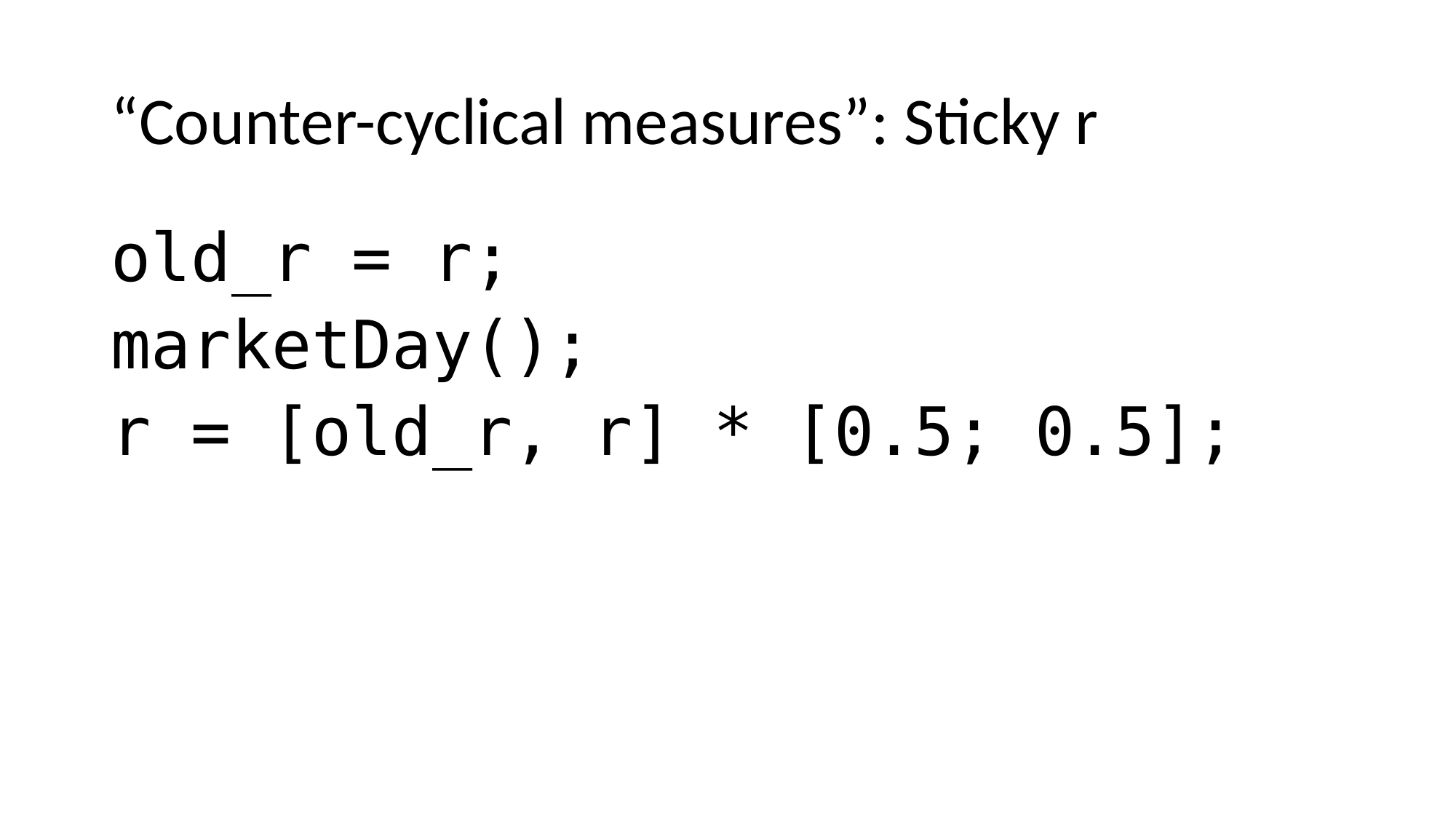

# “Counter-cyclical measures”: Sticky r
old_r = r;
marketDay();
r = [old_r, r] * [0.5; 0.5];